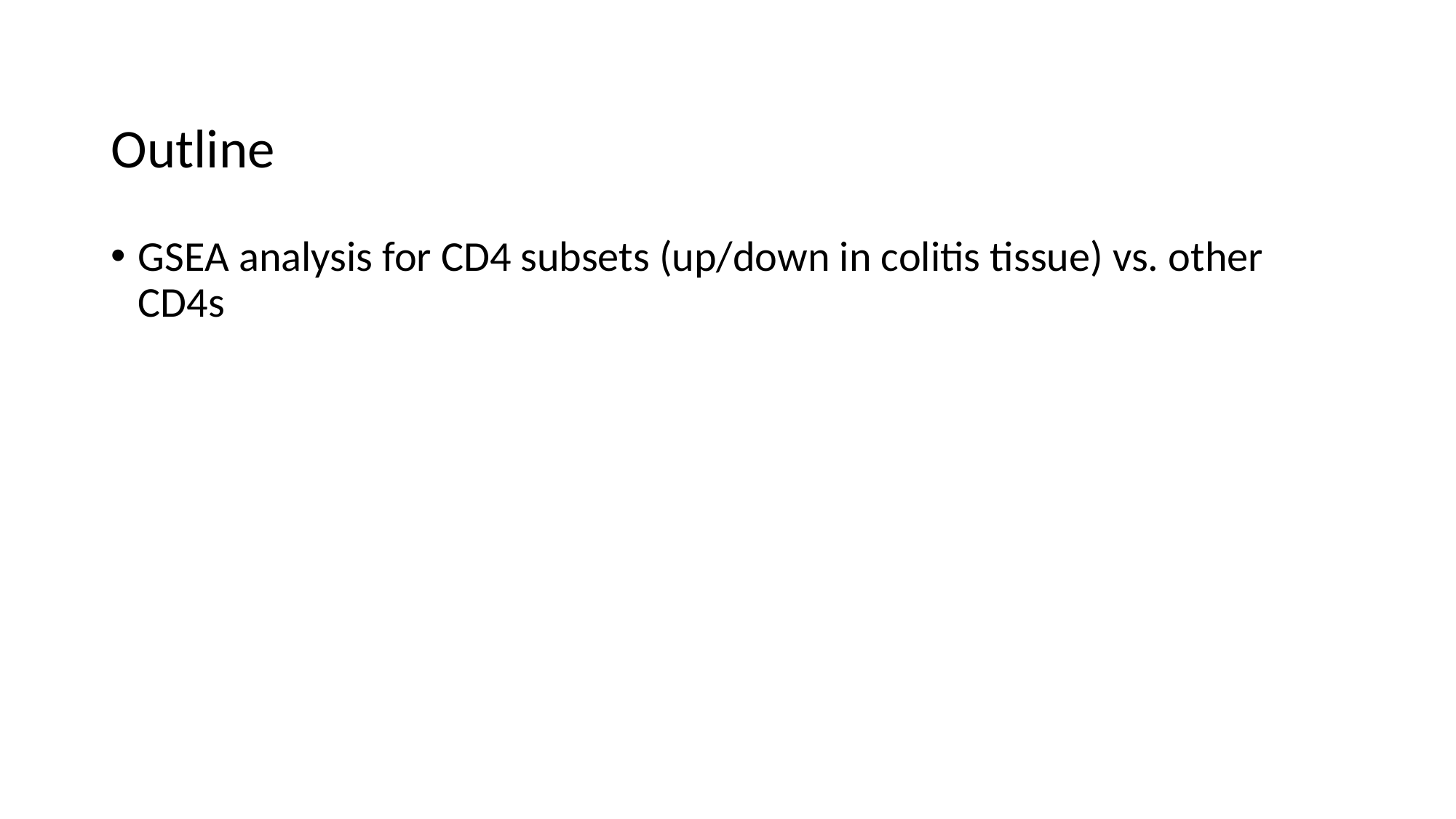

# Outline
GSEA analysis for CD4 subsets (up/down in colitis tissue) vs. other CD4s